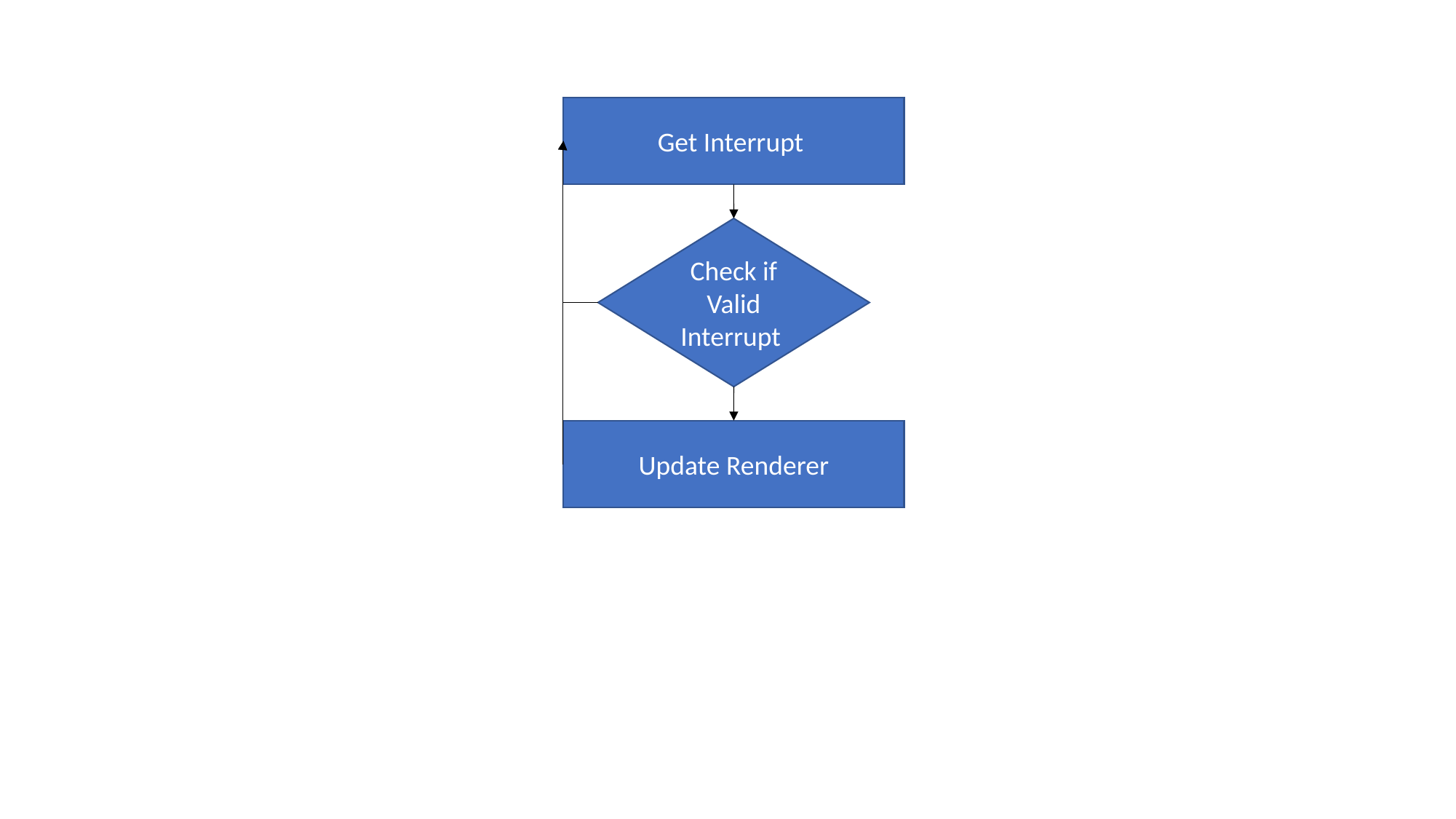

Get Interrupt
Check if Valid Interrupt
Update Renderer